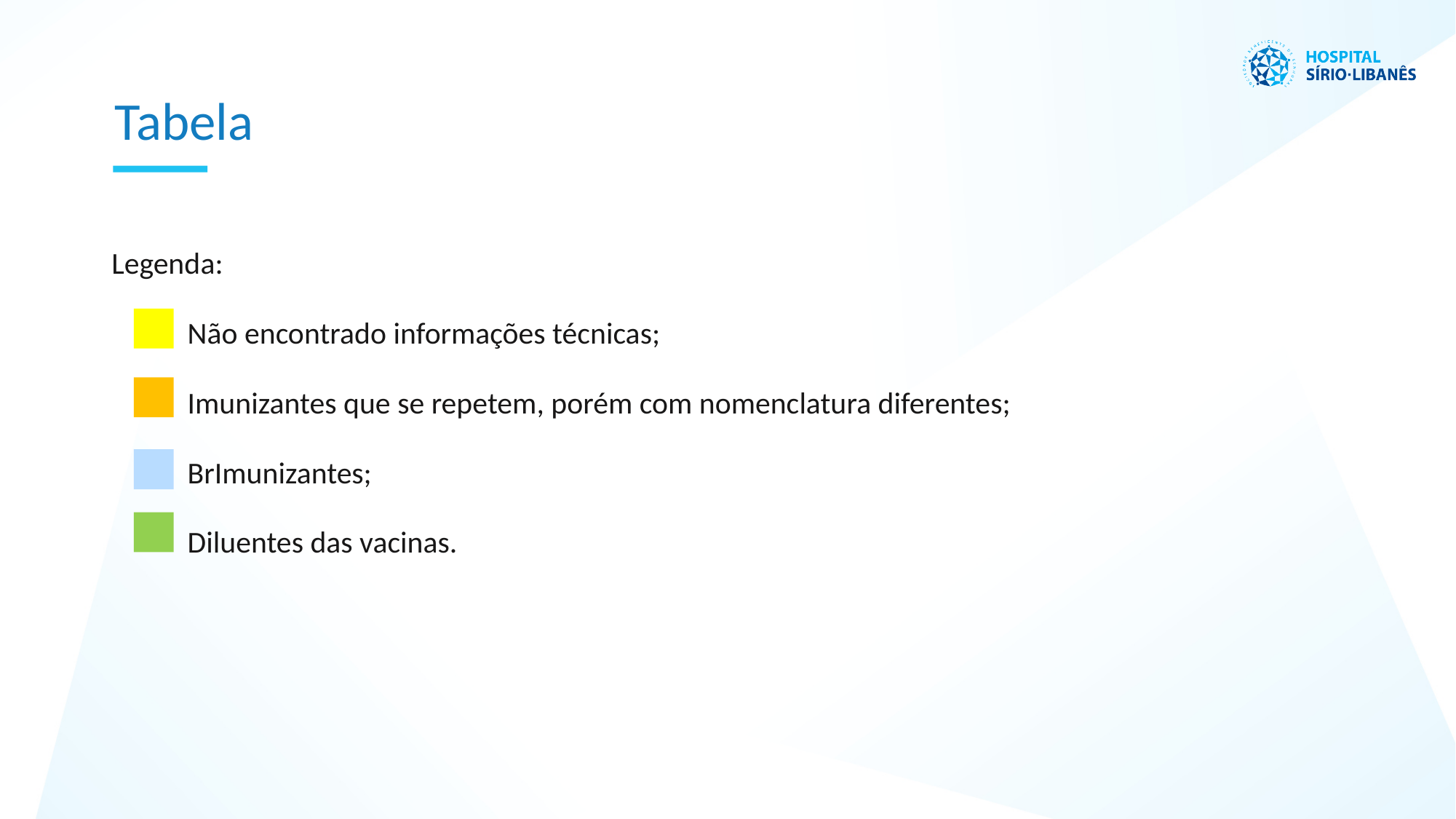

Tabela
Legenda:
           Não encontrado informações técnicas;
           Imunizantes que se repetem, porém com nomenclatura diferentes;
           BrImunizantes;
           Diluentes das vacinas.